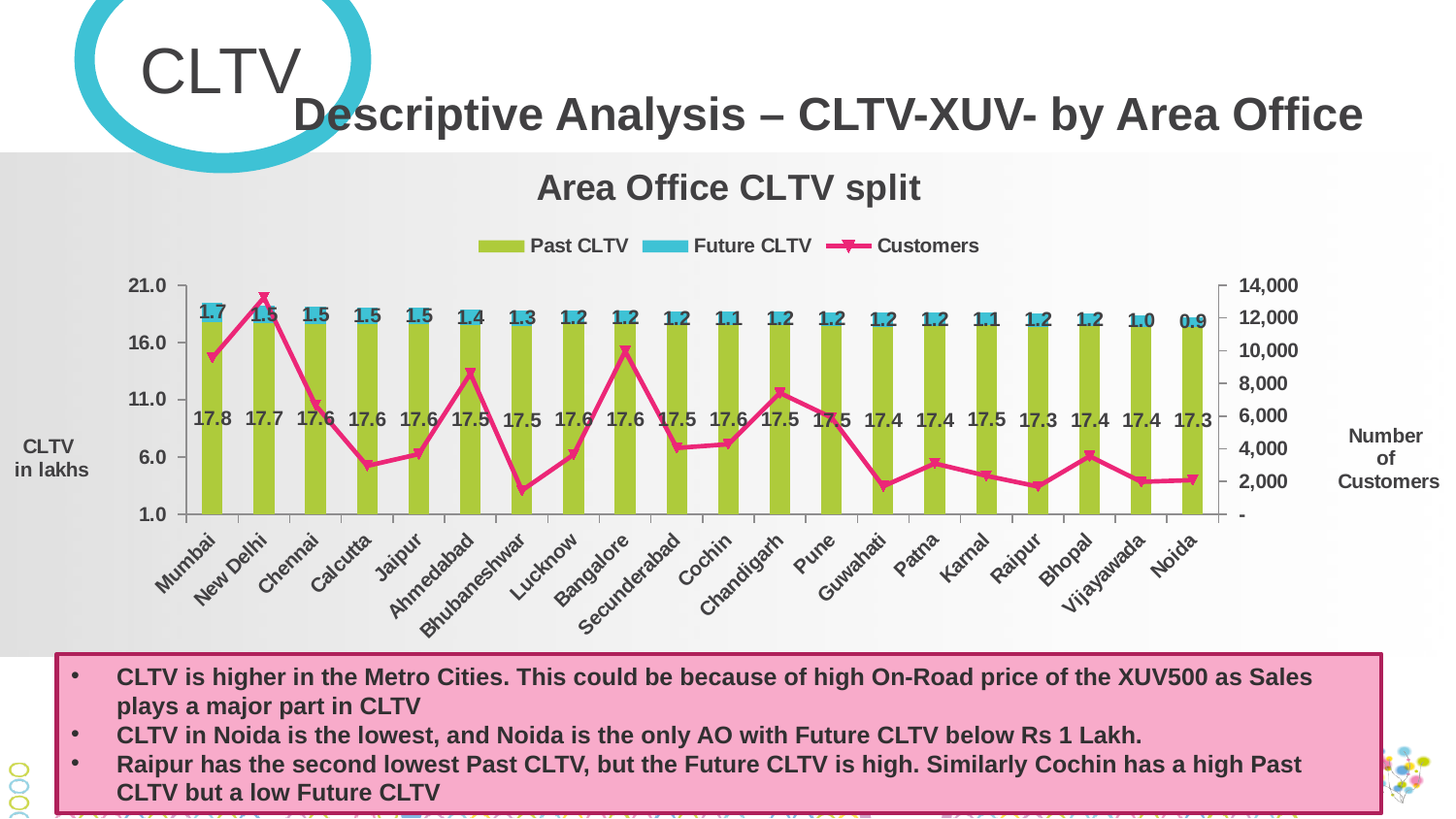

CLTV
Descriptive Analysis – CLTV-XUV- by Area Office

### Chart: Area Office CLTV split

| Category | Past CLTV | Future CLTV | Customers |
|---|---|---|---|
| Mumbai | 17.75864485235655 | 1.7478036742638505 | 9563.0 |
| New Delhi | 17.7048561010924 | 1.4905556866751561 | 13245.0 |
| Chennai | 17.618089824992737 | 1.5297270255325843 | 6664.0 |
| Calcutta | 17.56406403174937 | 1.4934741646029694 | 2953.0 |
| Jaipur | 17.561957157121768 | 1.459746358211037 | 3674.0 |
| Ahmedabad | 17.47993097057056 | 1.369231463194738 | 8601.0 |
| Bhubaneshwar | 17.466757467773682 | 1.3429774877391691 | 1455.0 |
| Lucknow | 17.57040411446052 | 1.1984266496359068 | 3640.0 |
| Bangalore | 17.591917665724278 | 1.1747911262789212 | 9963.0 |
| Secunderabad | 17.476453223917847 | 1.2355622456995747 | 4051.0 |
| Cochin | 17.55419681384874 | 1.147803923678896 | 4276.0 |
| Chandigarh | 17.48380312463095 | 1.1948405364938024 | 7415.0 |
| Pune | 17.463344692061774 | 1.1944647392203742 | 5906.0 |
| Guwahati | 17.38284051523551 | 1.2406725006574093 | 1706.0 |
| Patna | 17.44231006837561 | 1.1786067551664334 | 3101.0 |
| Karnal | 17.479516160196066 | 1.1137445302178632 | 2347.0 |
| Raipur | 17.347307210203684 | 1.2302796617897596 | 1694.0 |
| Bhopal | 17.40027130786083 | 1.1709493486605125 | 3548.0 |
| Vijayawada | 17.366777063673396 | 1.0085358056391682 | 1979.0 |
| Noida | 17.339348380072718 | 0.8870338786007139 | 2087.0 |
CLTV is higher in the Metro Cities. This could be because of high On-Road price of the XUV500 as Sales plays a major part in CLTV
CLTV in Noida is the lowest, and Noida is the only AO with Future CLTV below Rs 1 Lakh.
Raipur has the second lowest Past CLTV, but the Future CLTV is high. Similarly Cochin has a high Past CLTV but a low Future CLTV